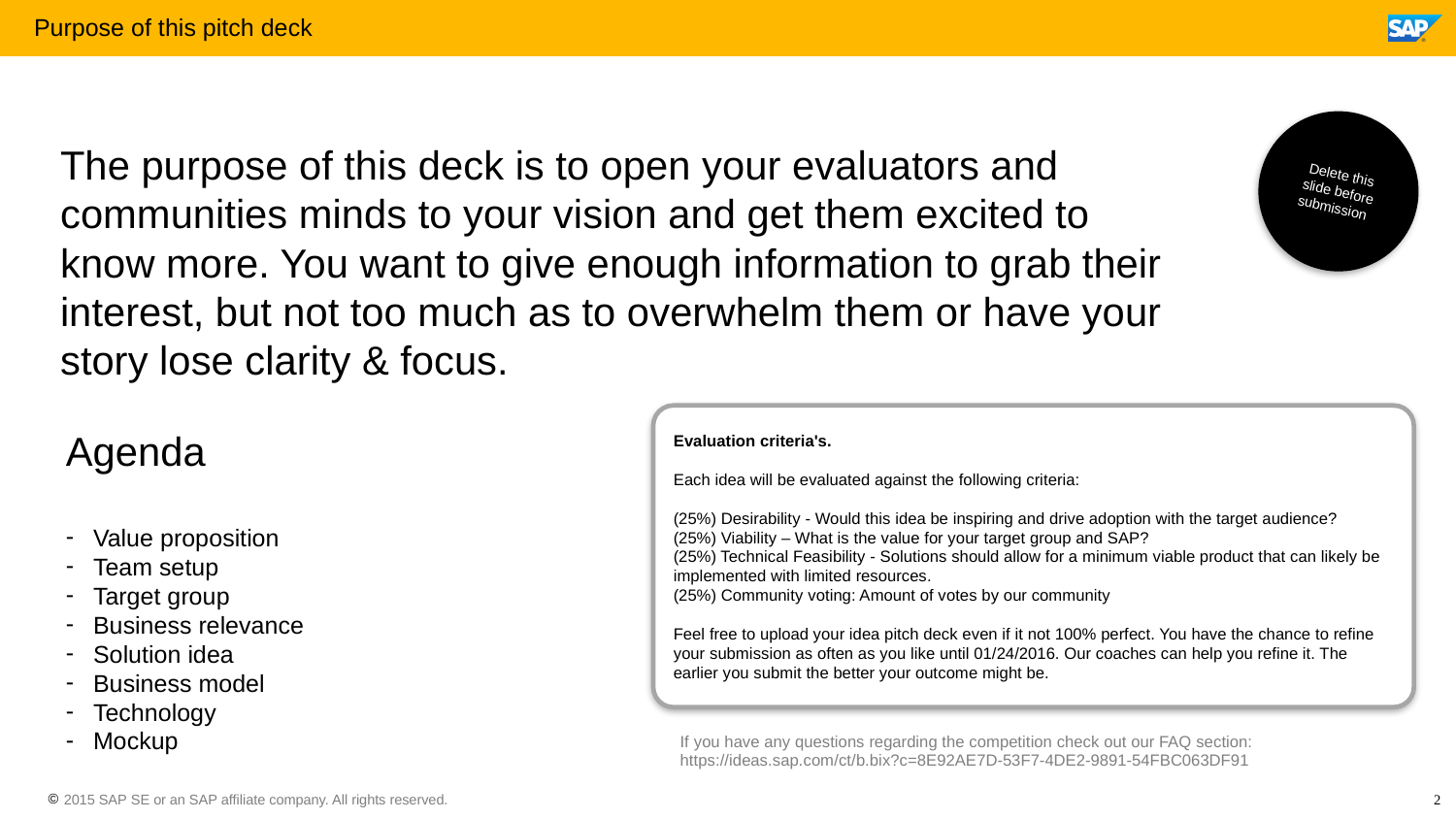

Purpose of this pitch deck
Delete this slide before submission
The purpose of this deck is to open your evaluators and communities minds to your vision and get them excited to know more. You want to give enough information to grab their interest, but not too much as to overwhelm them or have your story lose clarity & focus.
Evaluation criteria's.

Each idea will be evaluated against the following criteria:

(25%) Desirability - Would this idea be inspiring and drive adoption with the target audience?
(25%) Viability – What is the value for your target group and SAP?
(25%) Technical Feasibility - Solutions should allow for a minimum viable product that can likely be implemented with limited resources.
(25%) Community voting: Amount of votes by our community

Feel free to upload your idea pitch deck even if it not 100% perfect. You have the chance to refine your submission as often as you like until 01/24/2016. Our coaches can help you refine it. The earlier you submit the better your outcome might be.
Agenda

Value proposition
Team setup
Target group
Business relevance
Solution idea
Business model
Technology
Mockup
If you have any questions regarding the competition check out our FAQ section:
https://ideas.sap.com/ct/b.bix?c=8E92AE7D-53F7-4DE2-9891-54FBC063DF91